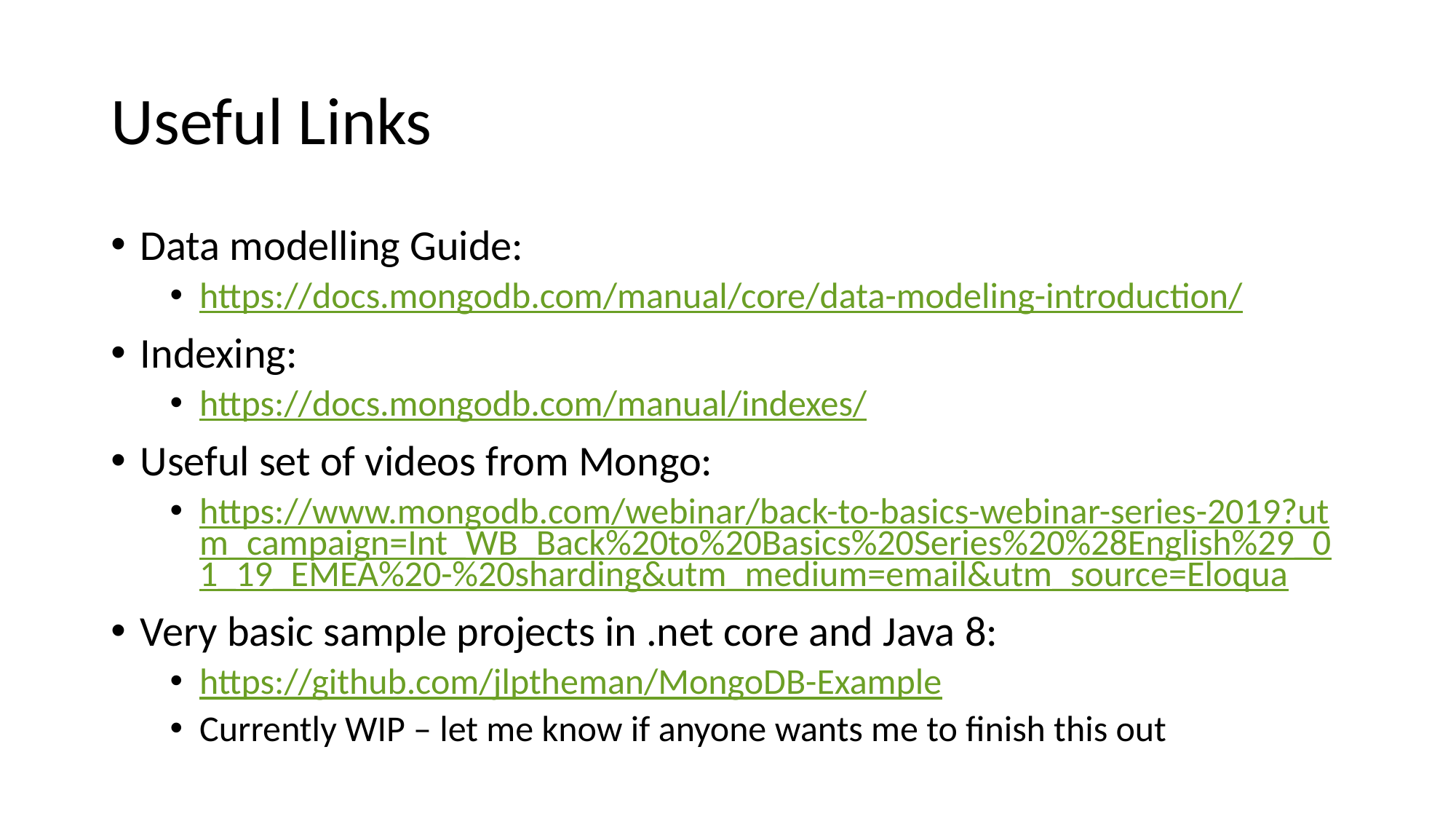

# Useful Links
Data modelling Guide:
https://docs.mongodb.com/manual/core/data-modeling-introduction/
Indexing:
https://docs.mongodb.com/manual/indexes/
Useful set of videos from Mongo:
https://www.mongodb.com/webinar/back-to-basics-webinar-series-2019?utm_campaign=Int_WB_Back%20to%20Basics%20Series%20%28English%29_01_19_EMEA%20-%20sharding&utm_medium=email&utm_source=Eloqua
Very basic sample projects in .net core and Java 8:
https://github.com/jlptheman/MongoDB-Example
Currently WIP – let me know if anyone wants me to finish this out